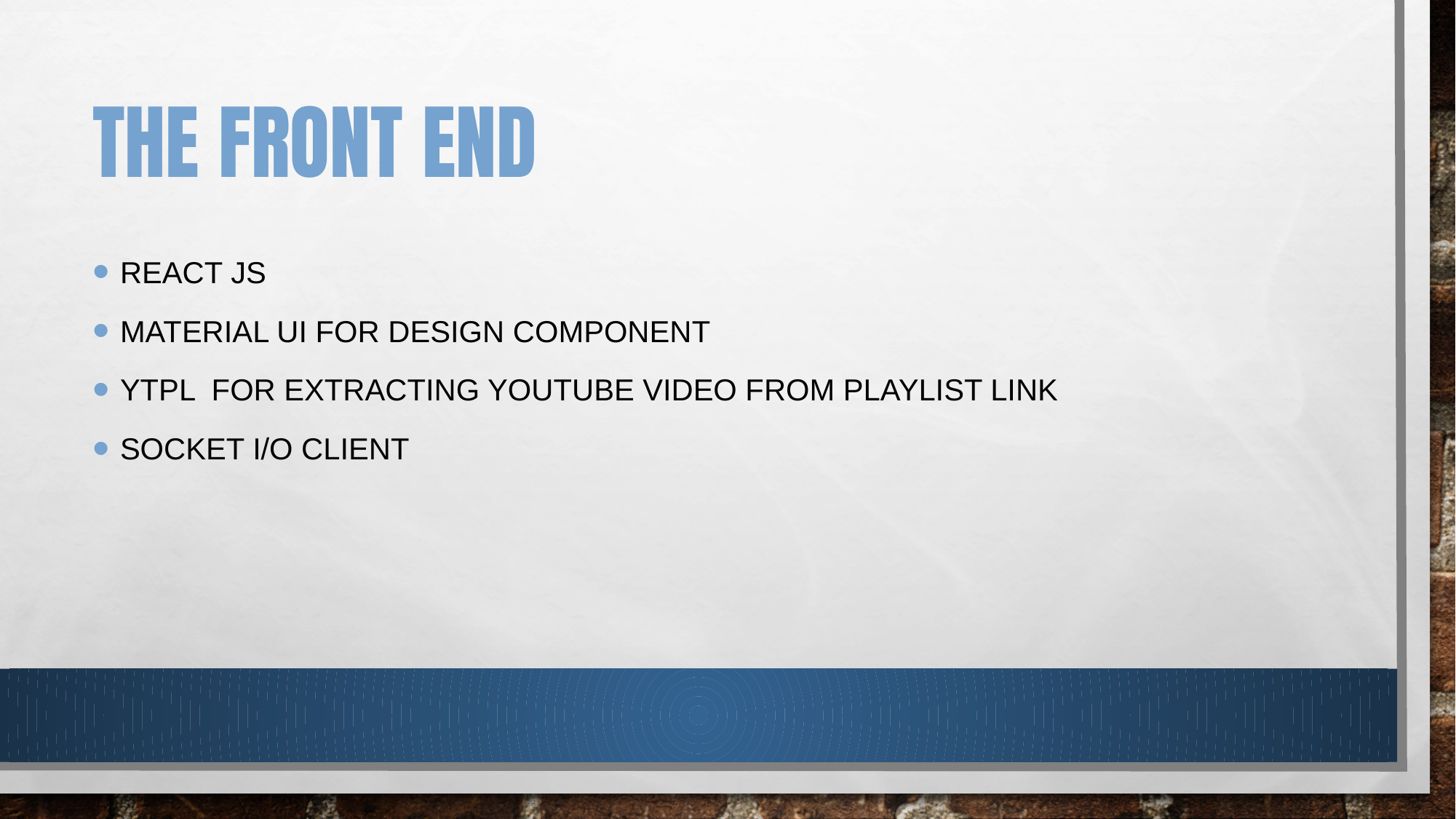

# The FRONT END
React JS
Material UI for Design Component
YTPL  for extracting youtube VIDEO from Playlist Link
Socket I/o Client